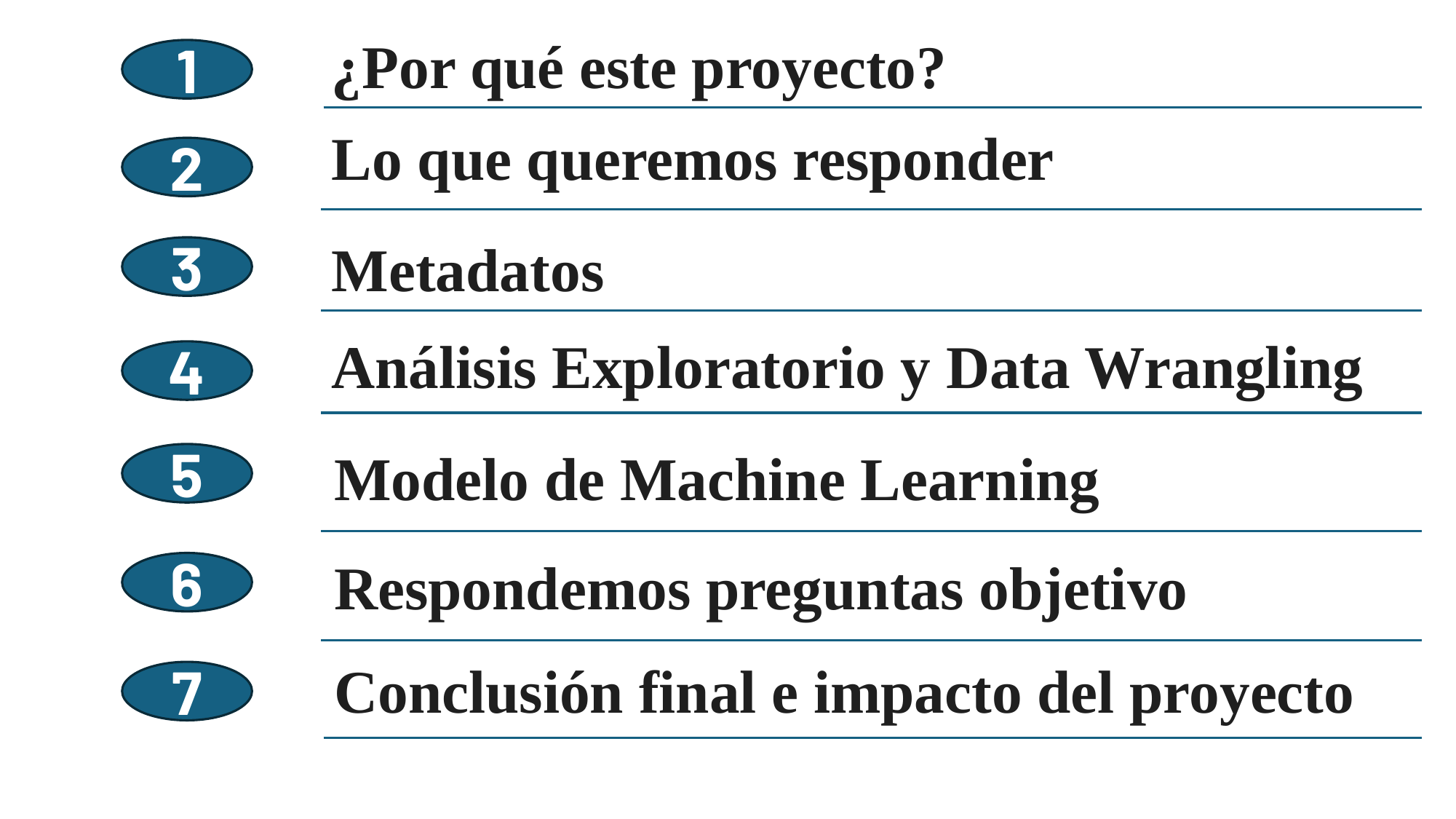

¿Por qué este proyecto?
1
Lo que queremos responder
2
Metadatos
3
Análisis Exploratorio y Data Wrangling
4
Modelo de Machine Learning
5
Respondemos preguntas objetivo
6
Conclusión final e impacto del proyecto
7